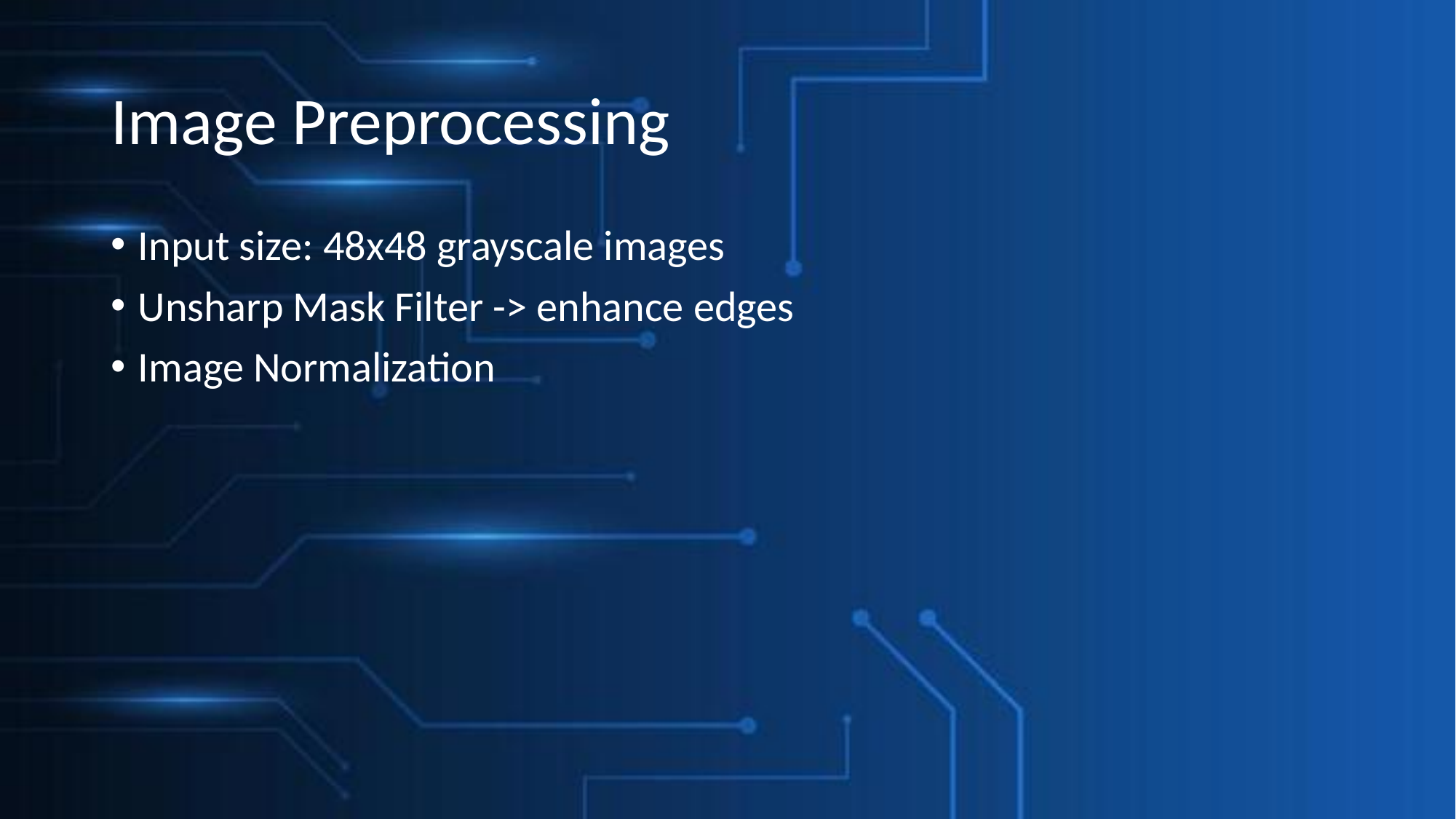

# Image Preprocessing
Input size: 48x48 grayscale images
Unsharp Mask Filter -> enhance edges
Image Normalization